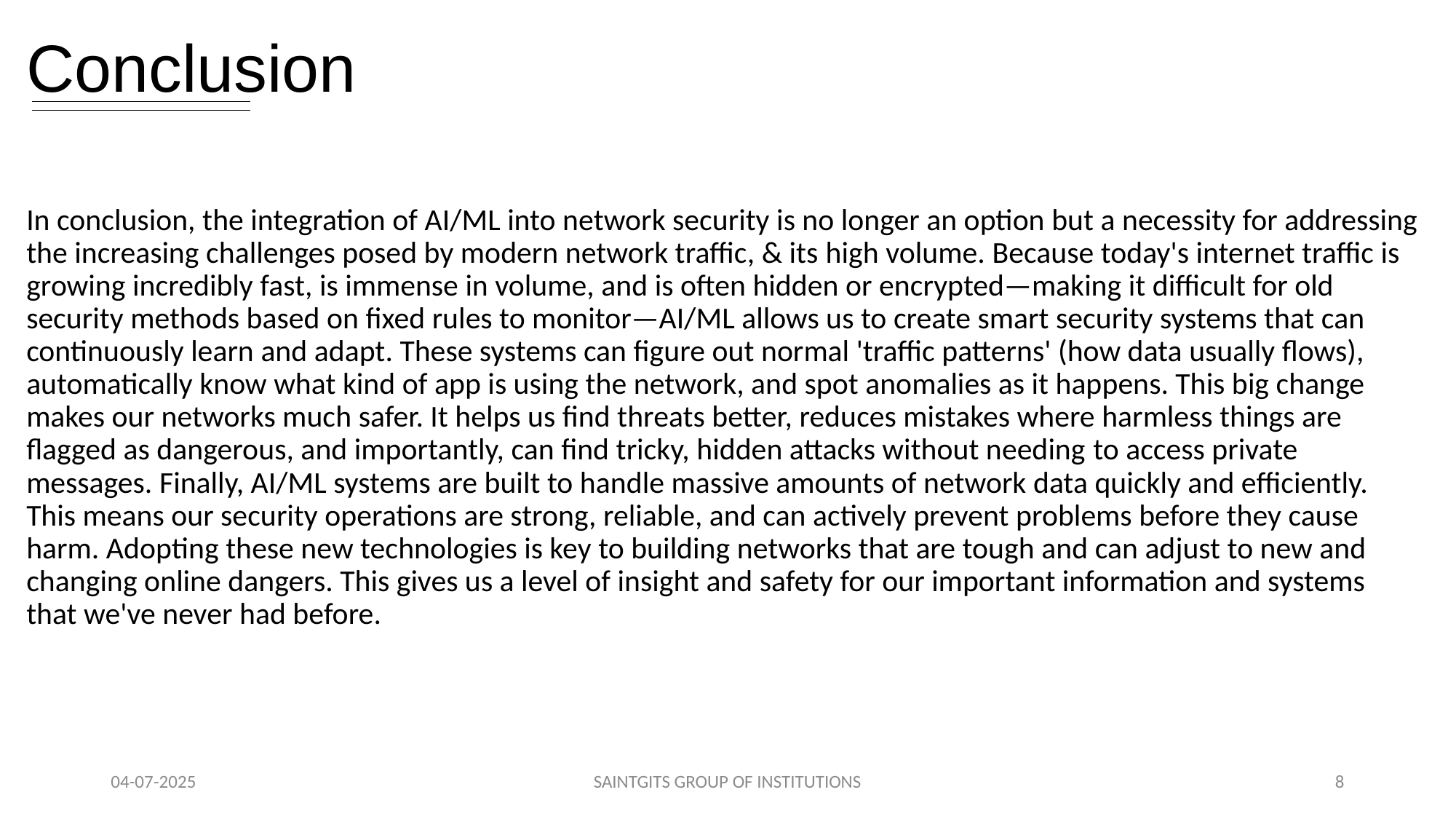

# Conclusion
In conclusion, the integration of AI/ML into network security is no longer an option but a necessity for addressing the increasing challenges posed by modern network traffic, & its high volume. Because today's internet traffic is growing incredibly fast, is immense in volume, and is often hidden or encrypted—making it difficult for old security methods based on fixed rules to monitor—AI/ML allows us to create smart security systems that can continuously learn and adapt. These systems can figure out normal 'traffic patterns' (how data usually flows), automatically know what kind of app is using the network, and spot anomalies as it happens. This big change makes our networks much safer. It helps us find threats better, reduces mistakes where harmless things are flagged as dangerous, and importantly, can find tricky, hidden attacks without needing to access private messages. Finally, AI/ML systems are built to handle massive amounts of network data quickly and efficiently. This means our security operations are strong, reliable, and can actively prevent problems before they cause harm. Adopting these new technologies is key to building networks that are tough and can adjust to new and changing online dangers. This gives us a level of insight and safety for our important information and systems that we've never had before.
04-07-2025
SAINTGITS GROUP OF INSTITUTIONS
8